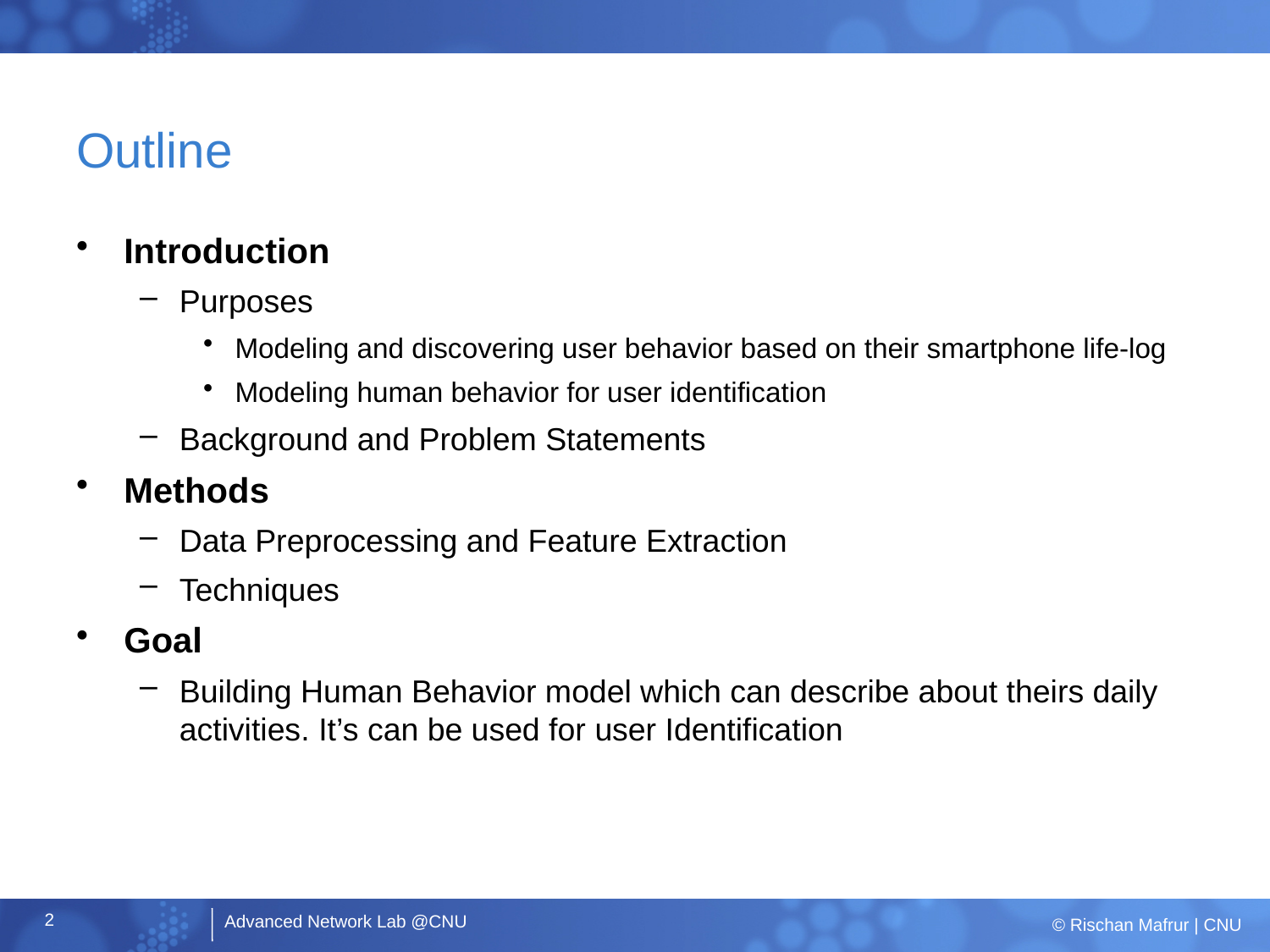

# Outline
Introduction
Purposes
Modeling and discovering user behavior based on their smartphone life-log
Modeling human behavior for user identification
Background and Problem Statements
Methods
Data Preprocessing and Feature Extraction
Techniques
Goal
Building Human Behavior model which can describe about theirs daily activities. It’s can be used for user Identification